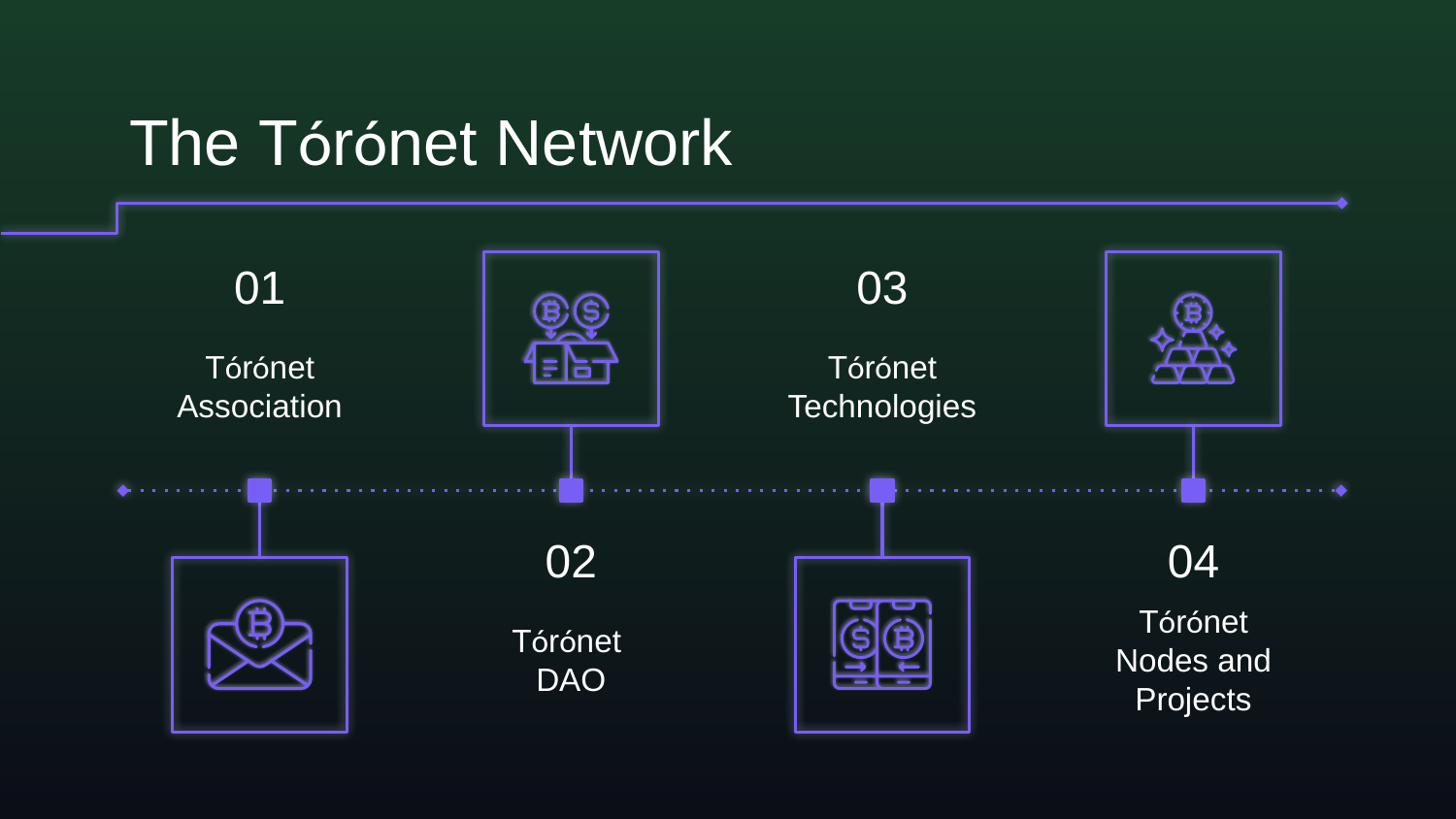

# The Tórónet Network

01
03

Tórónet Association
Tórónet Technologies

02
04

Tórónet
DAO
Tórónet
Nodes and Projects